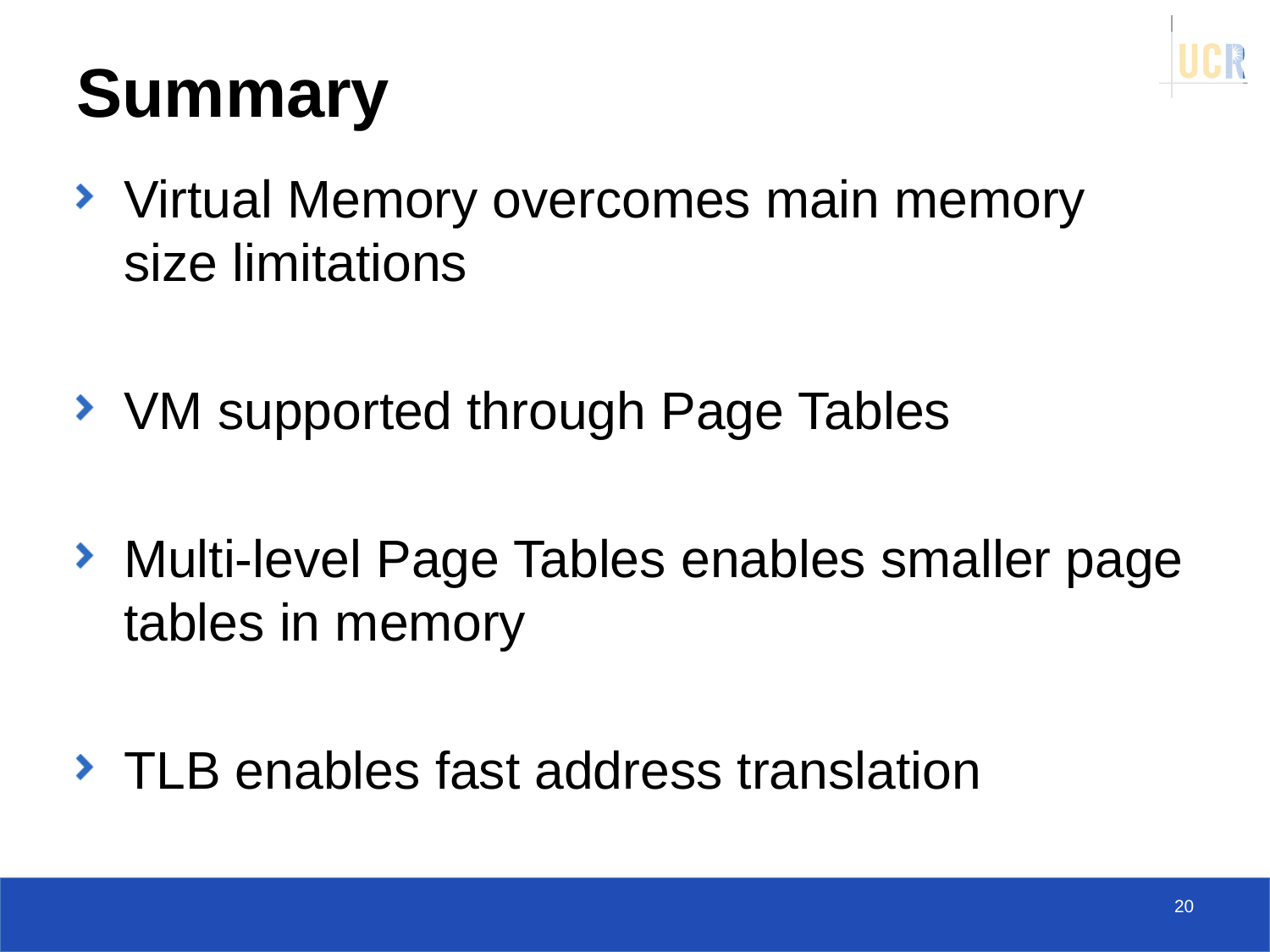

# Summary
Virtual Memory overcomes main memory size limitations

VM supported through Page Tables

Multi-level Page Tables enables smaller page tables in memory

TLB enables fast address translation
20